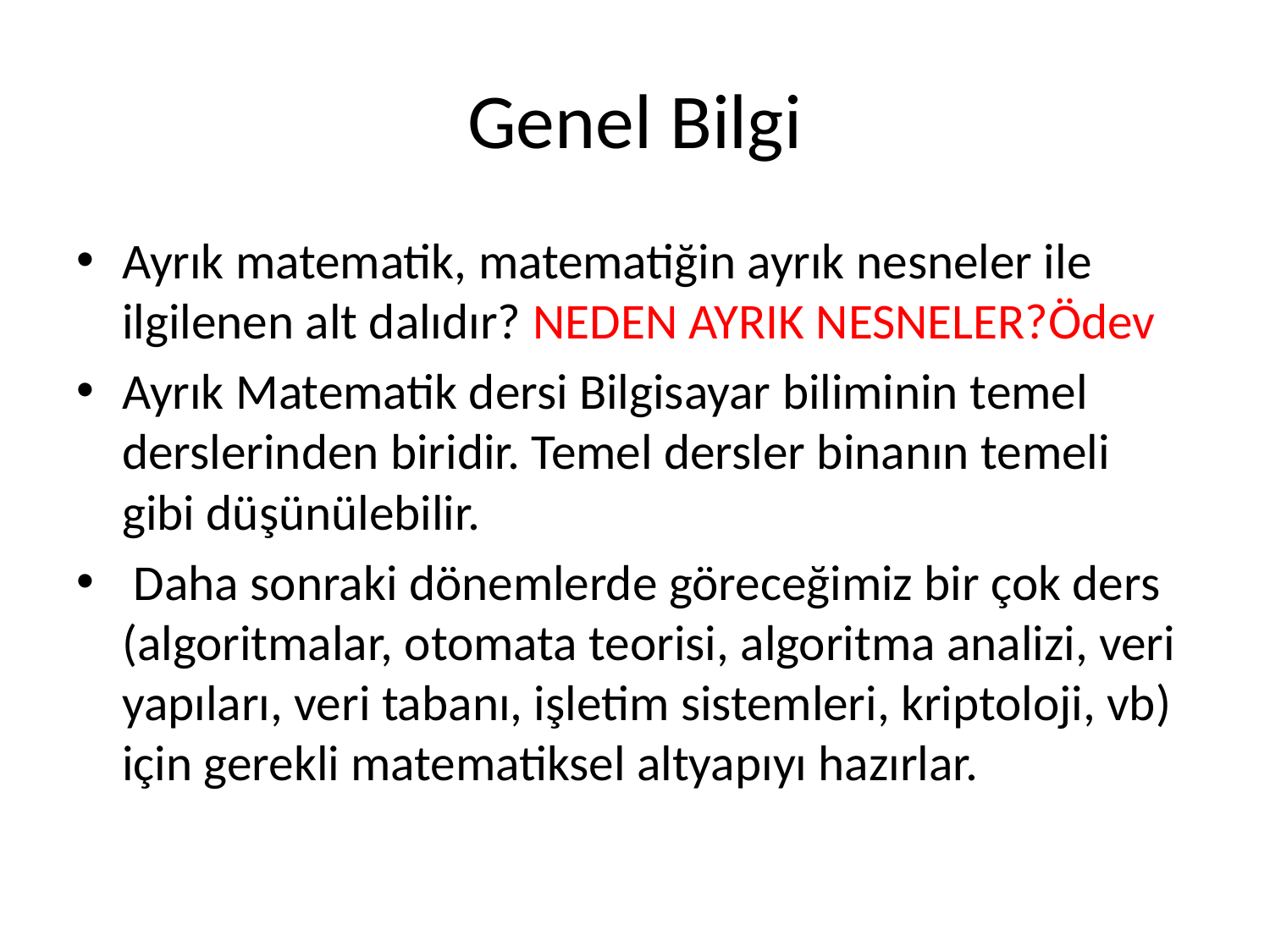

# Genel Bilgi
Ayrık matematik, matematiğin ayrık nesneler ile ilgilenen alt dalıdır? NEDEN AYRIK NESNELER?Ödev
Ayrık Matematik dersi Bilgisayar biliminin temel derslerinden biridir. Temel dersler binanın temeli gibi düşünülebilir.
 Daha sonraki dönemlerde göreceğimiz bir çok ders (algoritmalar, otomata teorisi, algoritma analizi, veri yapıları, veri tabanı, işletim sistemleri, kriptoloji, vb) için gerekli matematiksel altyapıyı hazırlar.